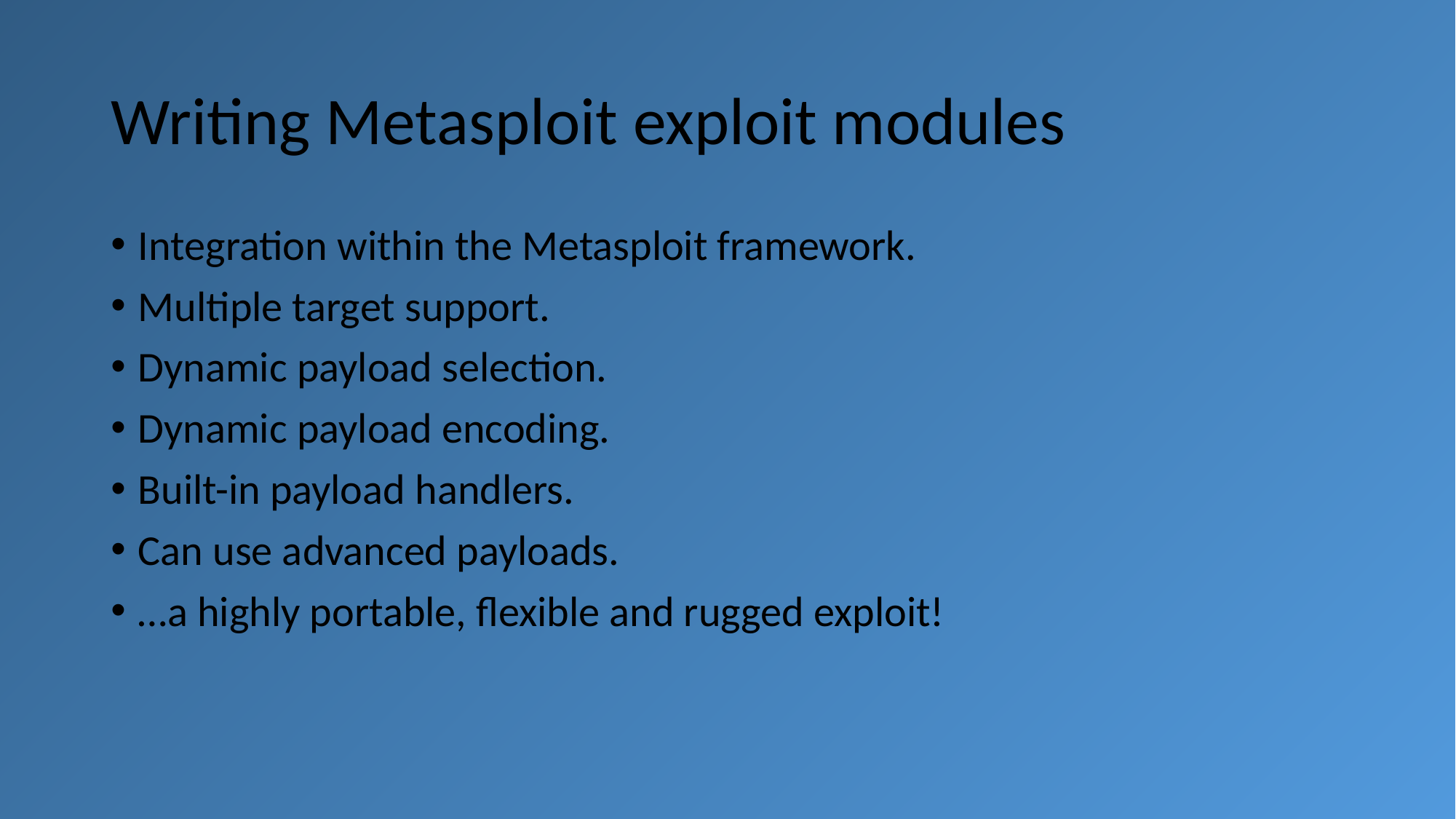

# Writing Metasploit exploit modules
Integration within the Metasploit framework.
Multiple target support.
Dynamic payload selection.
Dynamic payload encoding.
Built-in payload handlers.
Can use advanced payloads.
…a highly portable, flexible and rugged exploit!